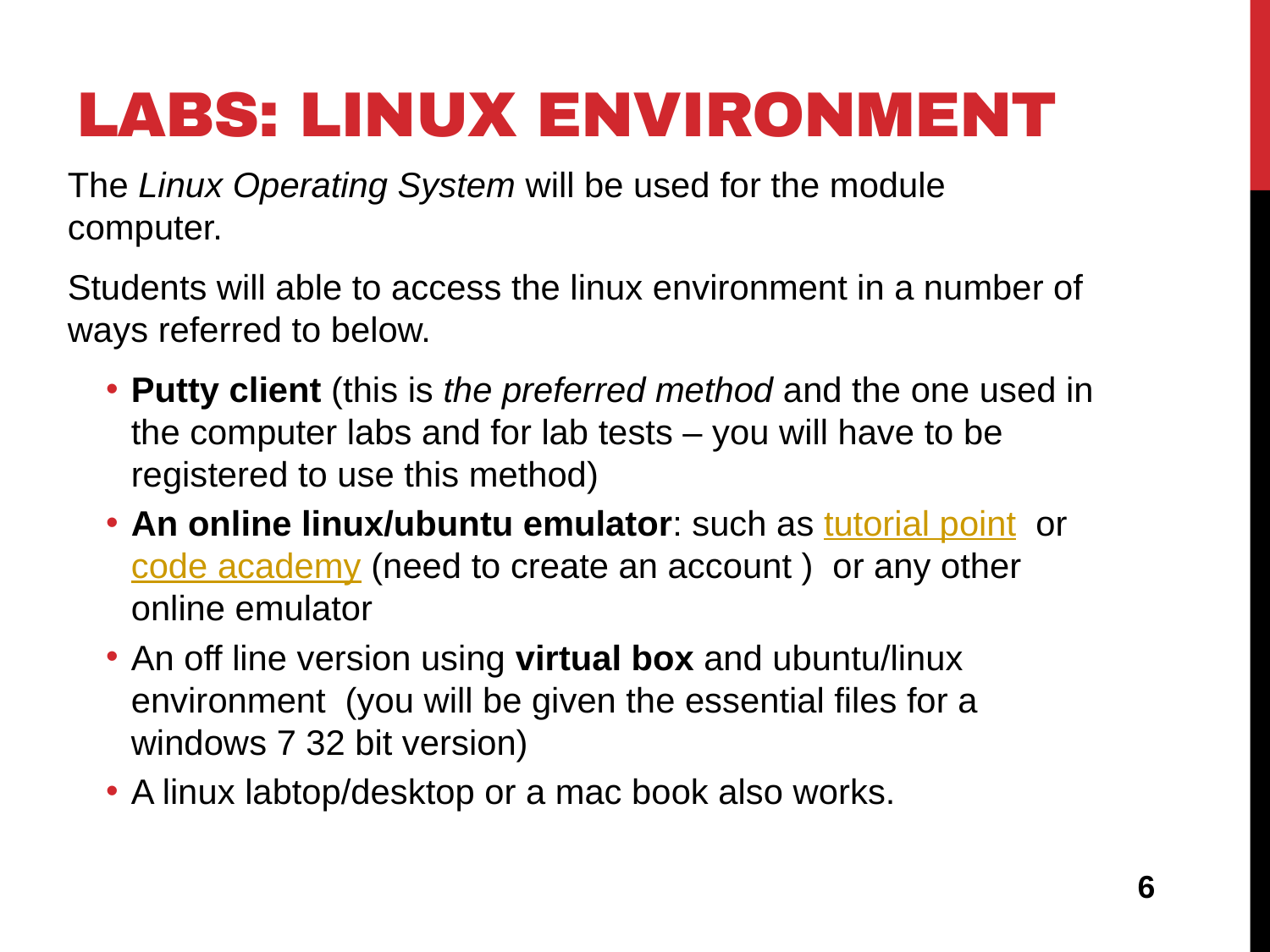

# Labs: Linux environment
The Linux Operating System will be used for the module computer.
Students will able to access the linux environment in a number of ways referred to below.
Putty client (this is the preferred method and the one used in the computer labs and for lab tests – you will have to be registered to use this method)
An online linux/ubuntu emulator: such as tutorial point  or code academy (need to create an account )  or any other online emulator
An off line version using virtual box and ubuntu/linux environment  (you will be given the essential files for a windows 7 32 bit version)
A linux labtop/desktop or a mac book also works.

6